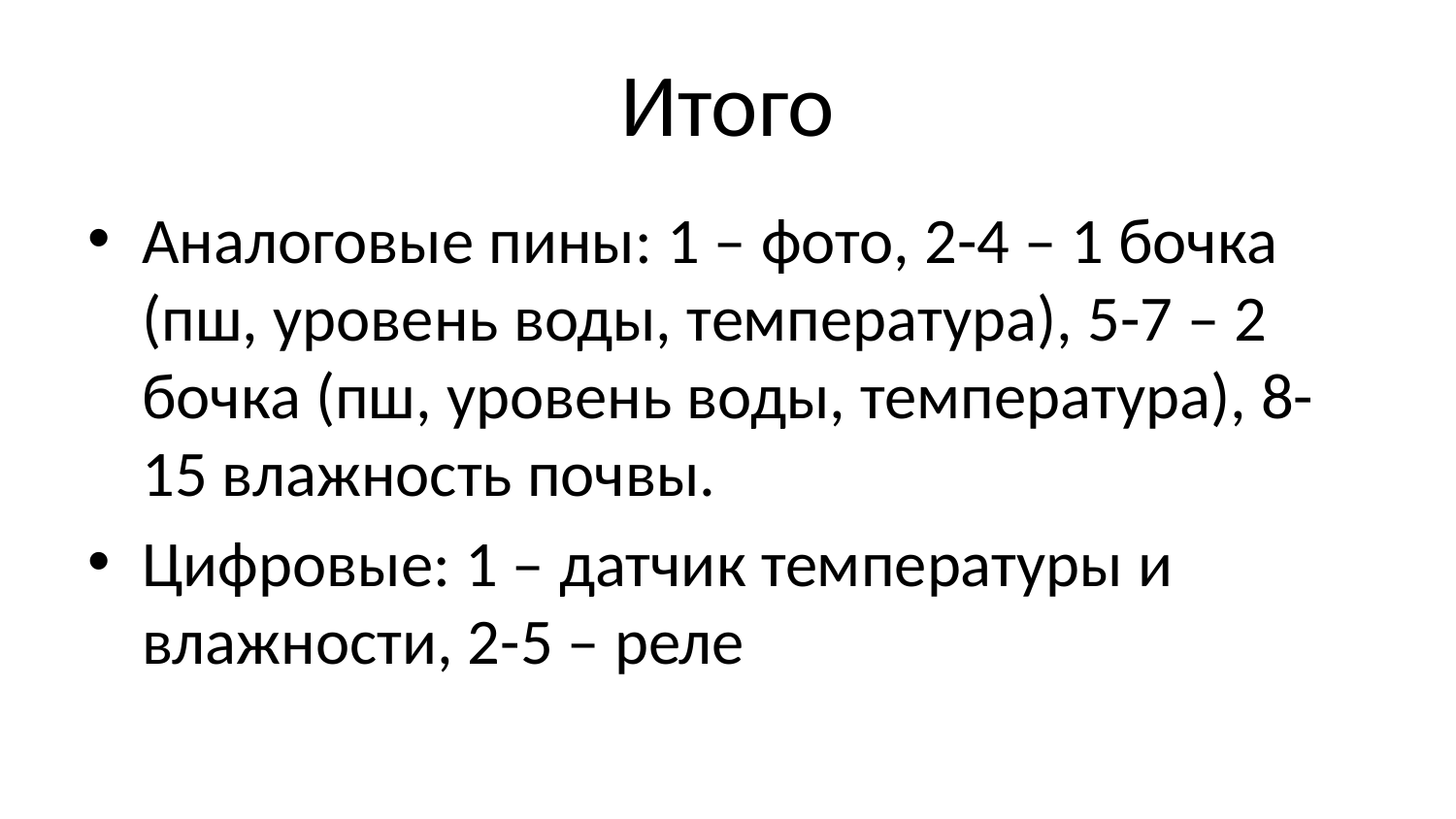

# Итого
Аналоговые пины: 1 – фото, 2-4 – 1 бочка (пш, уровень воды, температура), 5-7 – 2 бочка (пш, уровень воды, температура), 8-15 влажность почвы.
Цифровые: 1 – датчик температуры и влажности, 2-5 – реле